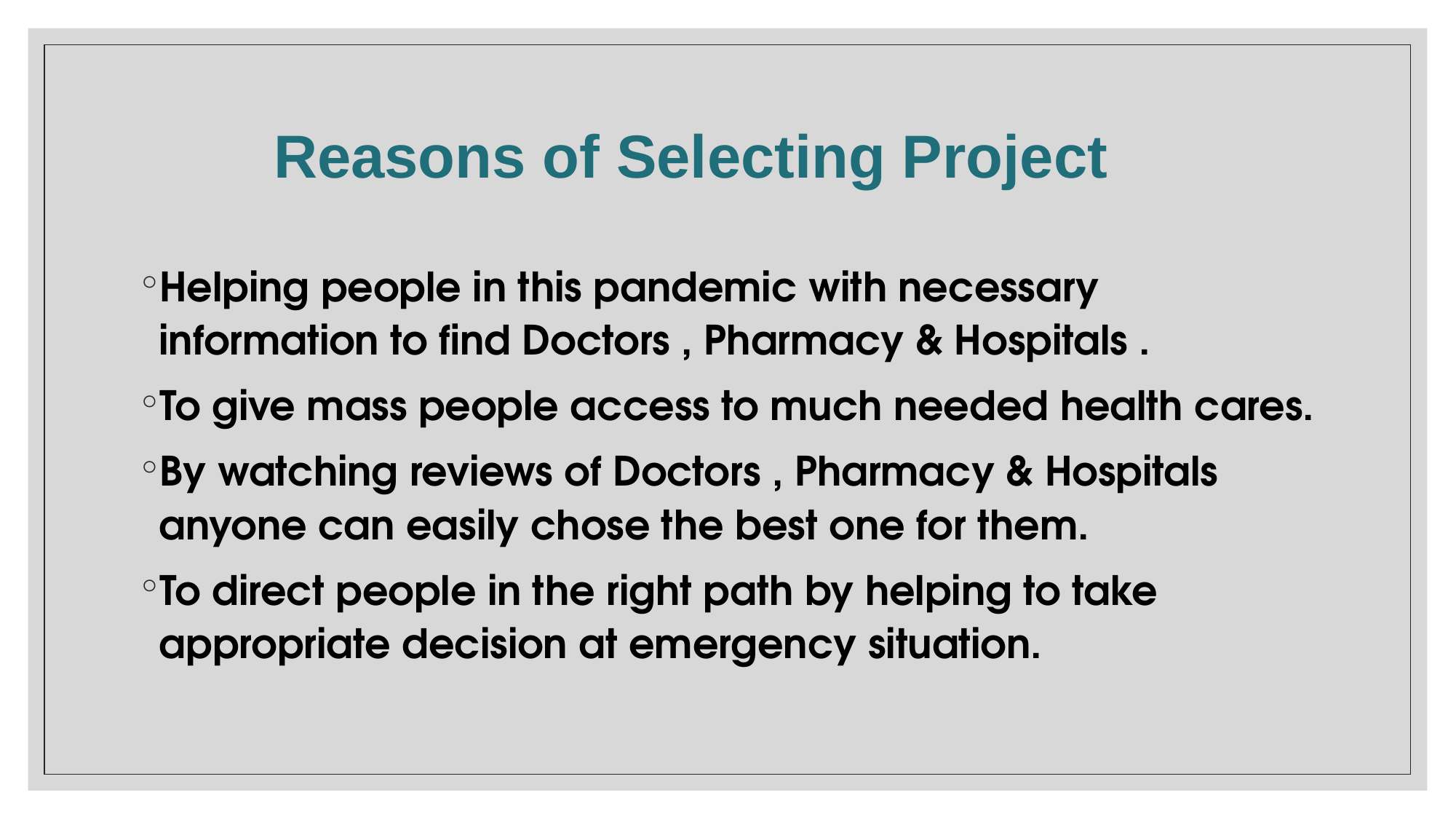

# Reasons of Selecting Project
Helping people in this pandemic with necessary information to find Doctors , Pharmacy & Hospitals .
To give mass people access to much needed health cares.
By watching reviews of Doctors , Pharmacy & Hospitals anyone can easily chose the best one for them.
To direct people in the right path by helping to take appropriate decision at emergency situation.